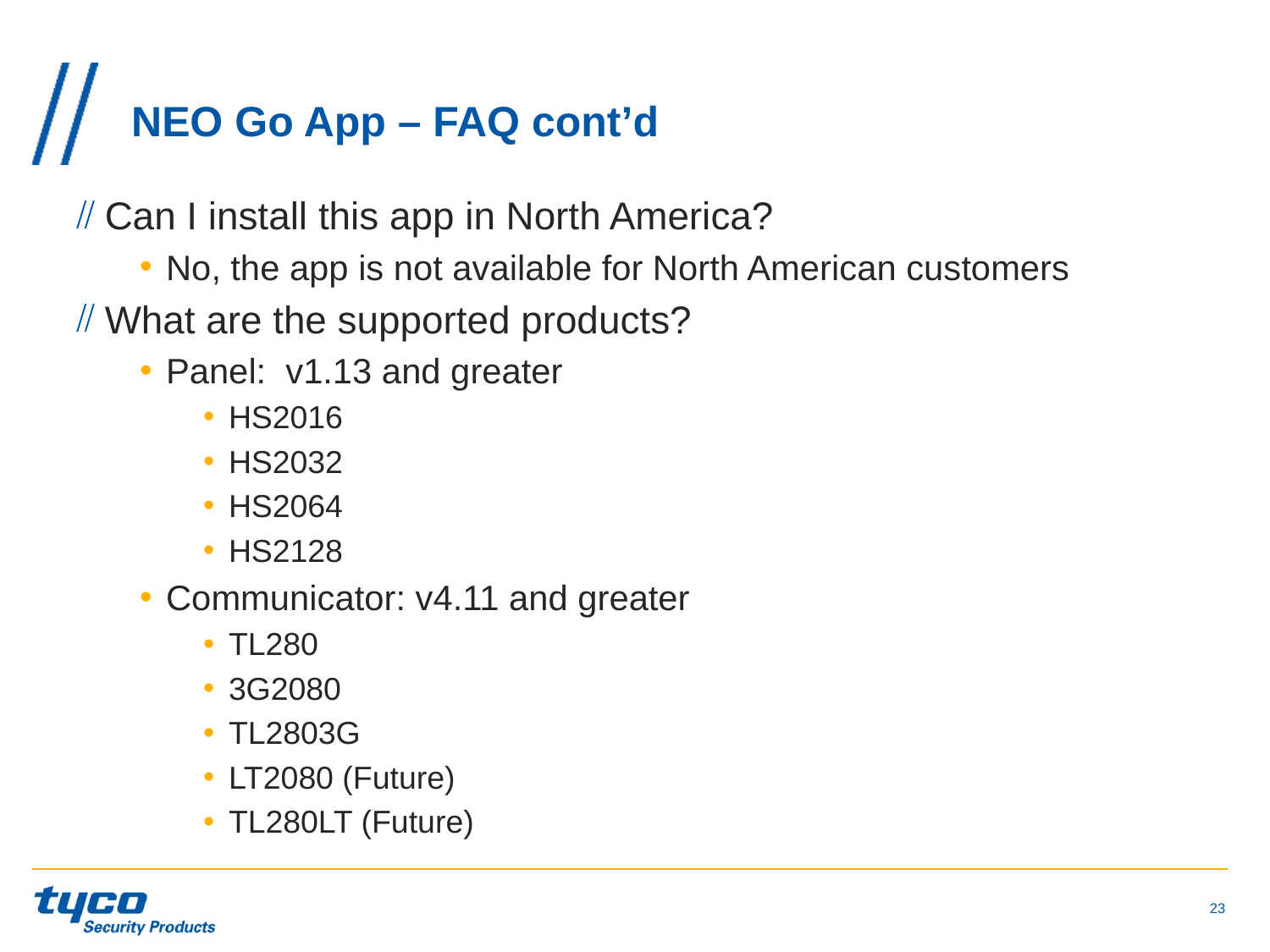

# NEO Go App – FAQ cont’d
 Can I install this app in North America?
 No, the app is not available for North American customers
 What are the supported products?
 Panel:  v1.13 and greater
 HS2016
 HS2032
 HS2064
 HS2128
 Communicator: v4.11 and greater
 TL280
 3G2080
 TL2803G
 LT2080 (Future)
 TL280LT (Future)
23